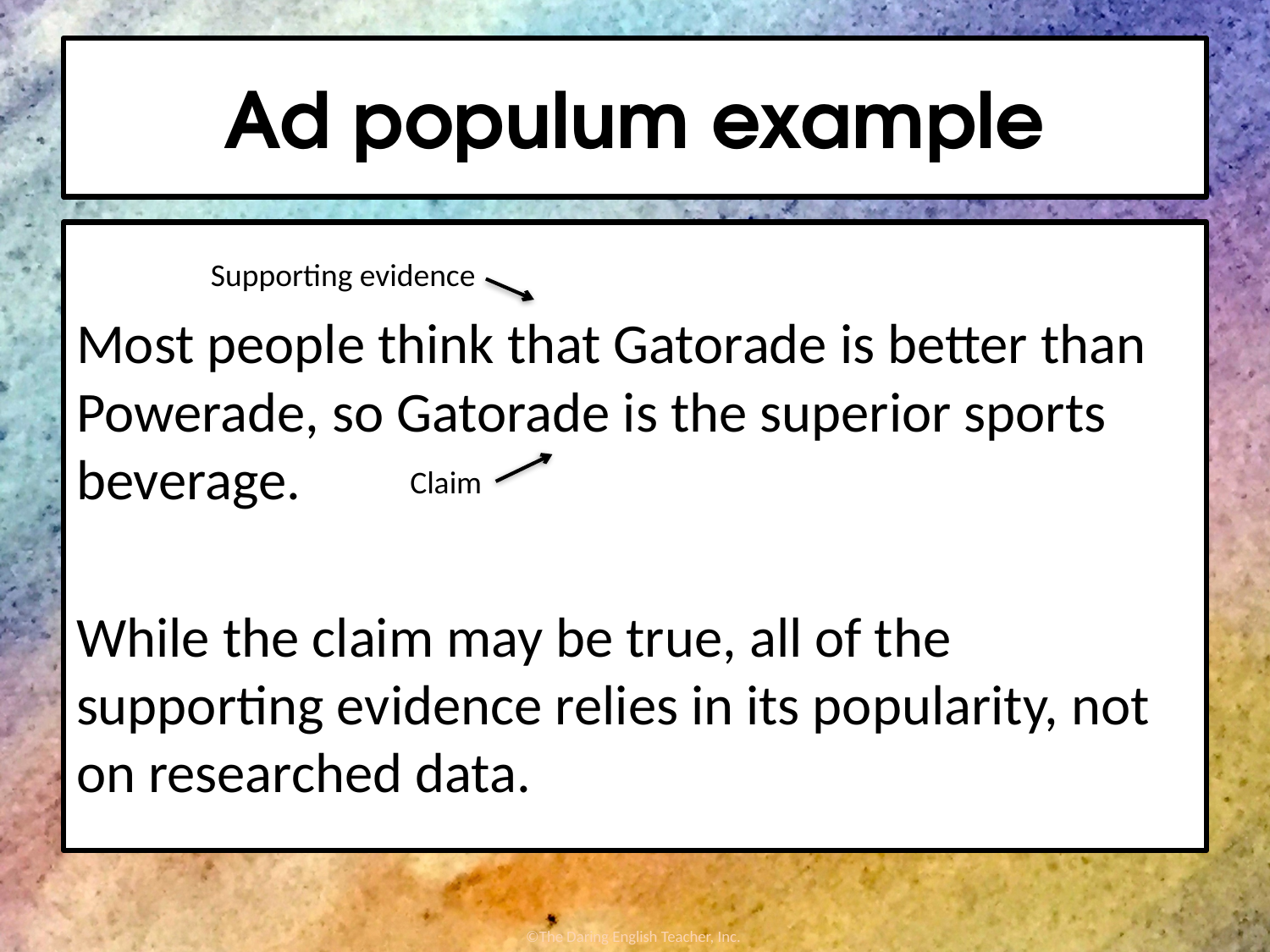

# Ad populum example

Most people think that Gatorade is better than Powerade, so Gatorade is the superior sports beverage.

While the claim may be true, all of the supporting evidence relies in its popularity, not on researched data.
Supporting evidence
Claim